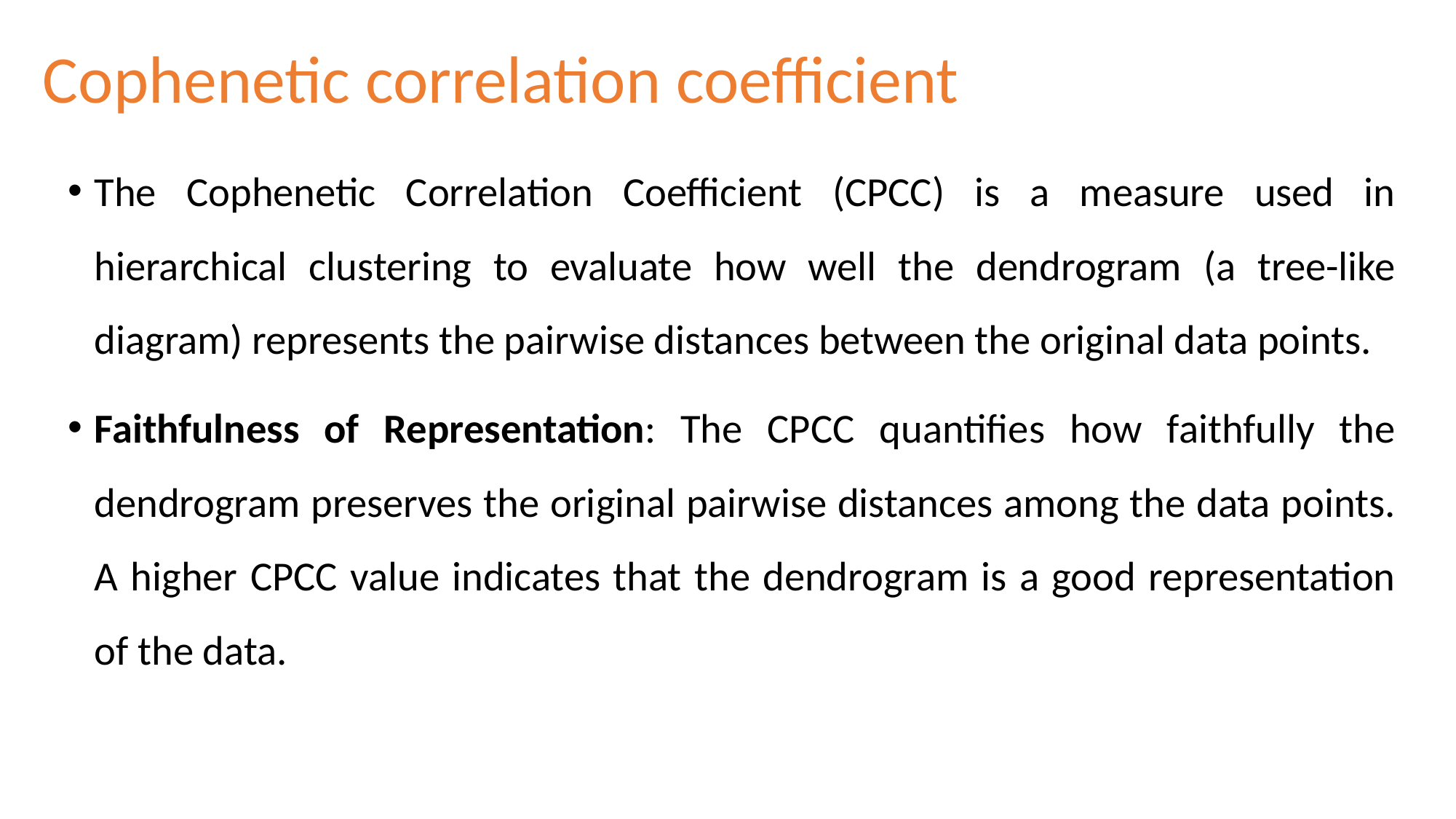

# Cophenetic correlation coefficient
The Cophenetic Correlation Coefficient (CPCC) is a measure used in hierarchical clustering to evaluate how well the dendrogram (a tree-like diagram) represents the pairwise distances between the original data points.
Faithfulness of Representation: The CPCC quantifies how faithfully the dendrogram preserves the original pairwise distances among the data points. A higher CPCC value indicates that the dendrogram is a good representation of the data.